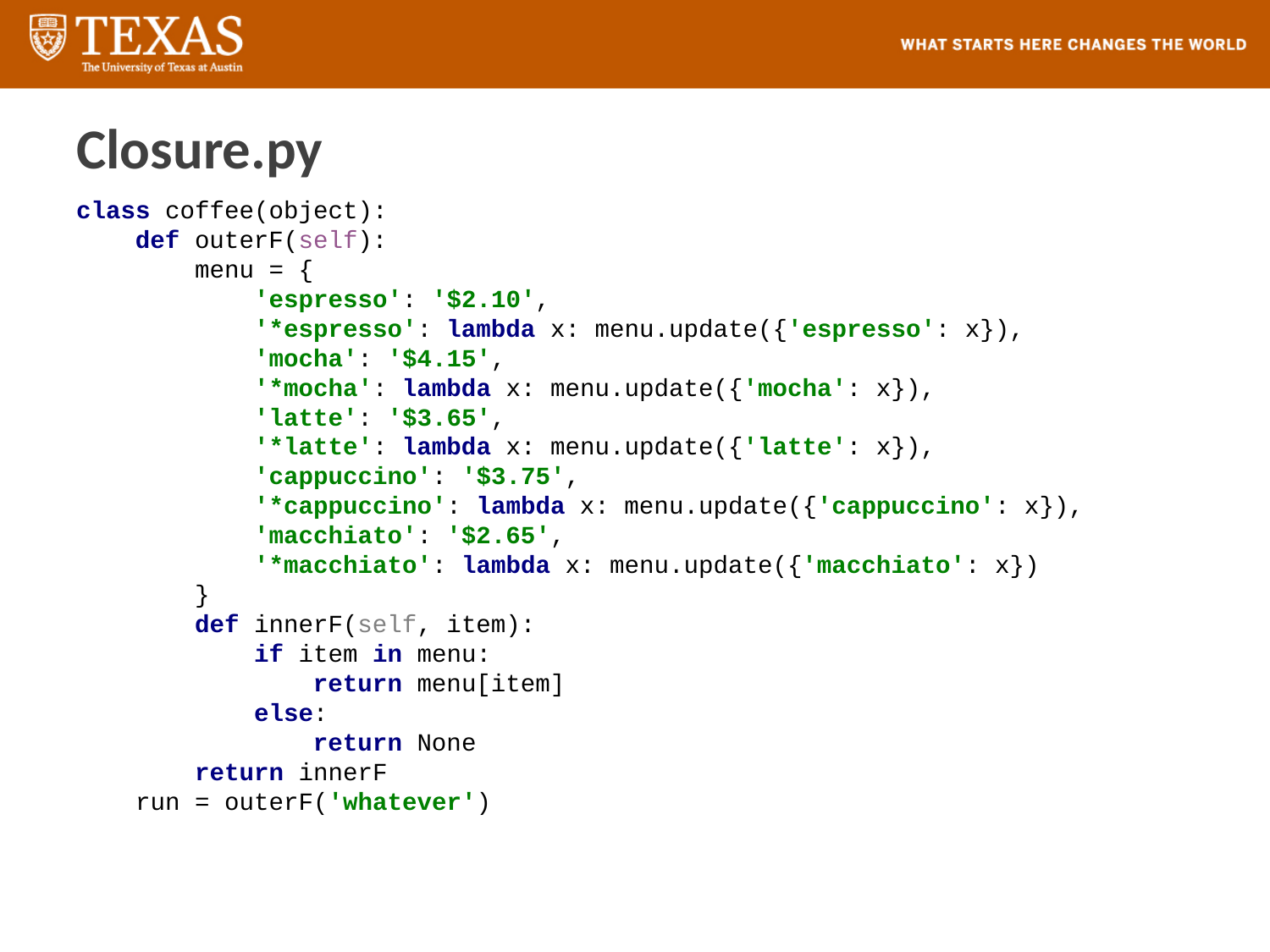

Closure.py
class coffee(object):
    def outerF(self):
        menu = {
            'espresso': '$2.10',
            '*espresso': lambda x: menu.update({'espresso': x}),
            'mocha': '$4.15',
            '*mocha': lambda x: menu.update({'mocha': x}),
            'latte': '$3.65',
            '*latte': lambda x: menu.update({'latte': x}),
            'cappuccino': '$3.75',
            '*cappuccino': lambda x: menu.update({'cappuccino': x}),
            'macchiato': '$2.65',
            '*macchiato': lambda x: menu.update({'macchiato': x})
        }
        def innerF(self, item):
            if item in menu:
                return menu[item]
            else:
                return None
        return innerF
    run = outerF('whatever')